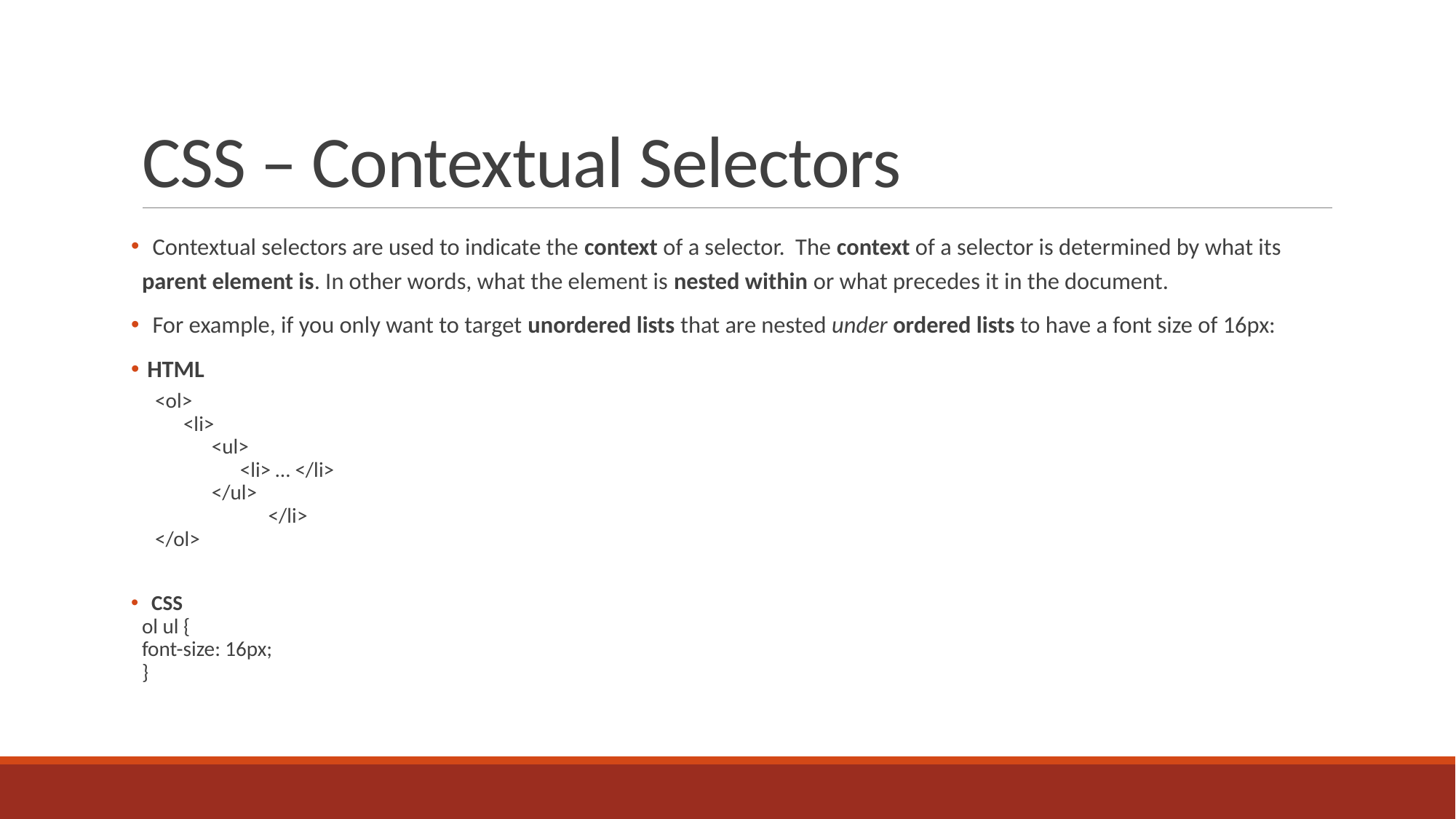

# CSS – Contextual Selectors
  Contextual selectors are used to indicate the context of a selector.  The context of a selector is determined by what its parent element is. In other words, what the element is nested within or what precedes it in the document.
  For example, if you only want to target unordered lists that are nested under ordered lists to have a font size of 16px:
 HTML
	<ol>
	      <li>
	            <ul>
	                  <li> … </li>
	            </ul>
                        </li>
	</ol>
  CSS
	ol ul {
		font-size: 16px;
	}